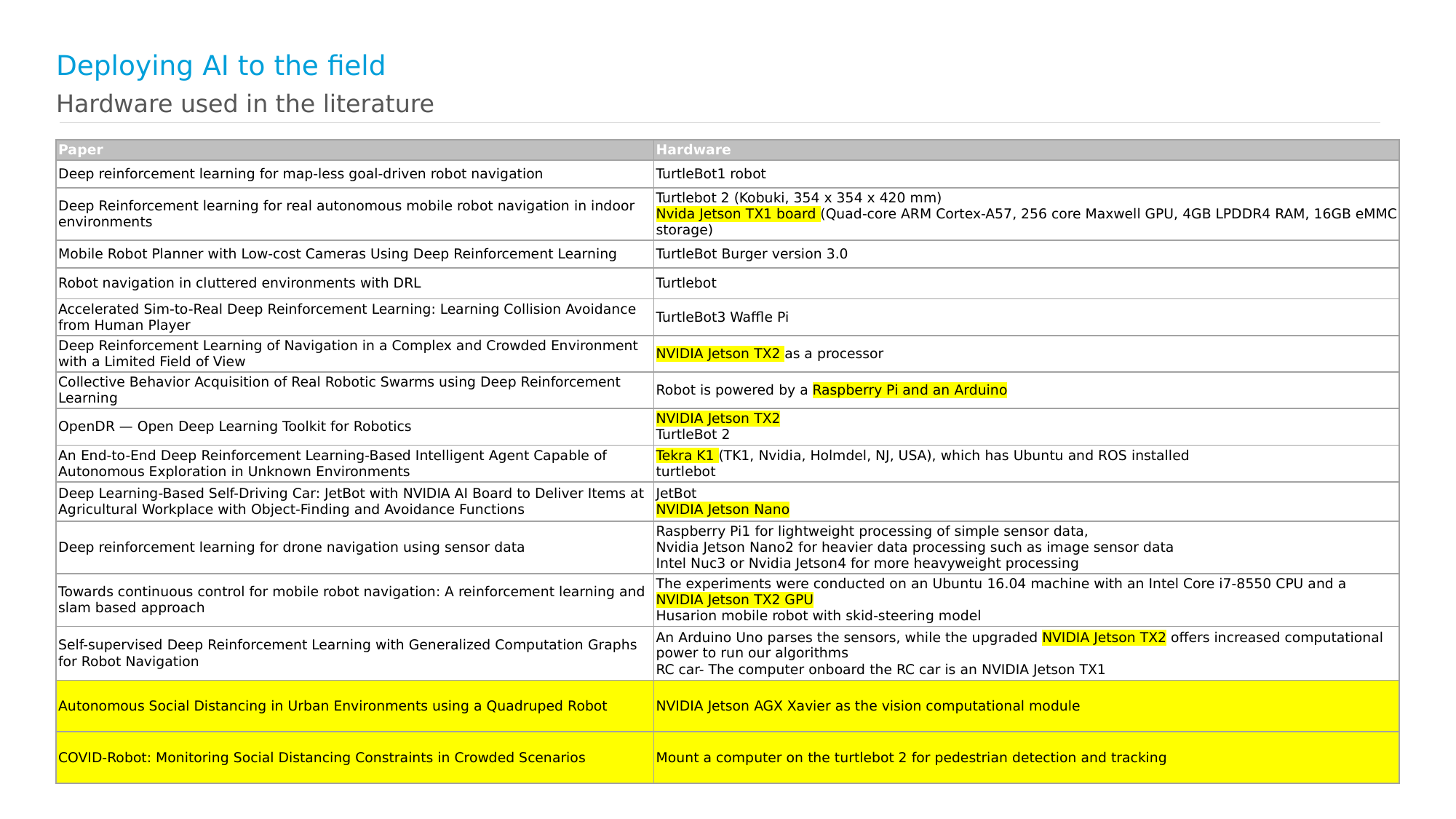

# Deploying AI to the field
Hardware used in the literature
| Paper | Hardware |
| --- | --- |
| Deep reinforcement learning for map-less goal-driven robot navigation | TurtleBot1 robot |
| Deep Reinforcement learning for real autonomous mobile robot navigation in indoor environments | Turtlebot 2 (Kobuki, 354 x 354 x 420 mm) Nvida Jetson TX1 board (Quad-core ARM Cortex-A57, 256 core Maxwell GPU, 4GB LPDDR4 RAM, 16GB eMMC storage) |
| Mobile Robot Planner with Low-cost Cameras Using Deep Reinforcement Learning | TurtleBot Burger version 3.0 |
| Robot navigation in cluttered environments with DRL | Turtlebot |
| Accelerated Sim-to-Real Deep Reinforcement Learning: Learning Collision Avoidance from Human Player | TurtleBot3 Waffle Pi |
| Deep Reinforcement Learning of Navigation in a Complex and Crowded Environment with a Limited Field of View | NVIDIA Jetson TX2 as a processor |
| Collective Behavior Acquisition of Real Robotic Swarms using Deep Reinforcement Learning | Robot is powered by a Raspberry Pi and an Arduino |
| OpenDR — Open Deep Learning Toolkit for Robotics | NVIDIA Jetson TX2 TurtleBot 2 |
| An End-to-End Deep Reinforcement Learning-Based Intelligent Agent Capable of Autonomous Exploration in Unknown Environments | Tekra K1 (TK1, Nvidia, Holmdel, NJ, USA), which has Ubuntu and ROS installed turtlebot |
| Deep Learning-Based Self-Driving Car: JetBot with NVIDIA AI Board to Deliver Items at Agricultural Workplace with Object-Finding and Avoidance Functions | JetBot NVIDIA Jetson Nano |
| Deep reinforcement learning for drone navigation using sensor data | Raspberry Pi1 for lightweight processing of simple sensor data, Nvidia Jetson Nano2 for heavier data processing such as image sensor data Intel Nuc3 or Nvidia Jetson4 for more heavyweight processing |
| Towards continuous control for mobile robot navigation: A reinforcement learning and slam based approach | The experiments were conducted on an Ubuntu 16.04 machine with an Intel Core i7-8550 CPU and a NVIDIA Jetson TX2 GPU Husarion mobile robot with skid-steering model |
| Self-supervised Deep Reinforcement Learning with Generalized Computation Graphs for Robot Navigation | An Arduino Uno parses the sensors, while the upgraded NVIDIA Jetson TX2 offers increased computational power to run our algorithms RC car- The computer onboard the RC car is an NVIDIA Jetson TX1 |
| Autonomous Social Distancing in Urban Environments using a Quadruped Robot | NVIDIA Jetson AGX Xavier as the vision computational module |
| COVID-Robot: Monitoring Social Distancing Constraints in Crowded Scenarios | Mount a computer on the turtlebot 2 for pedestrian detection and tracking |